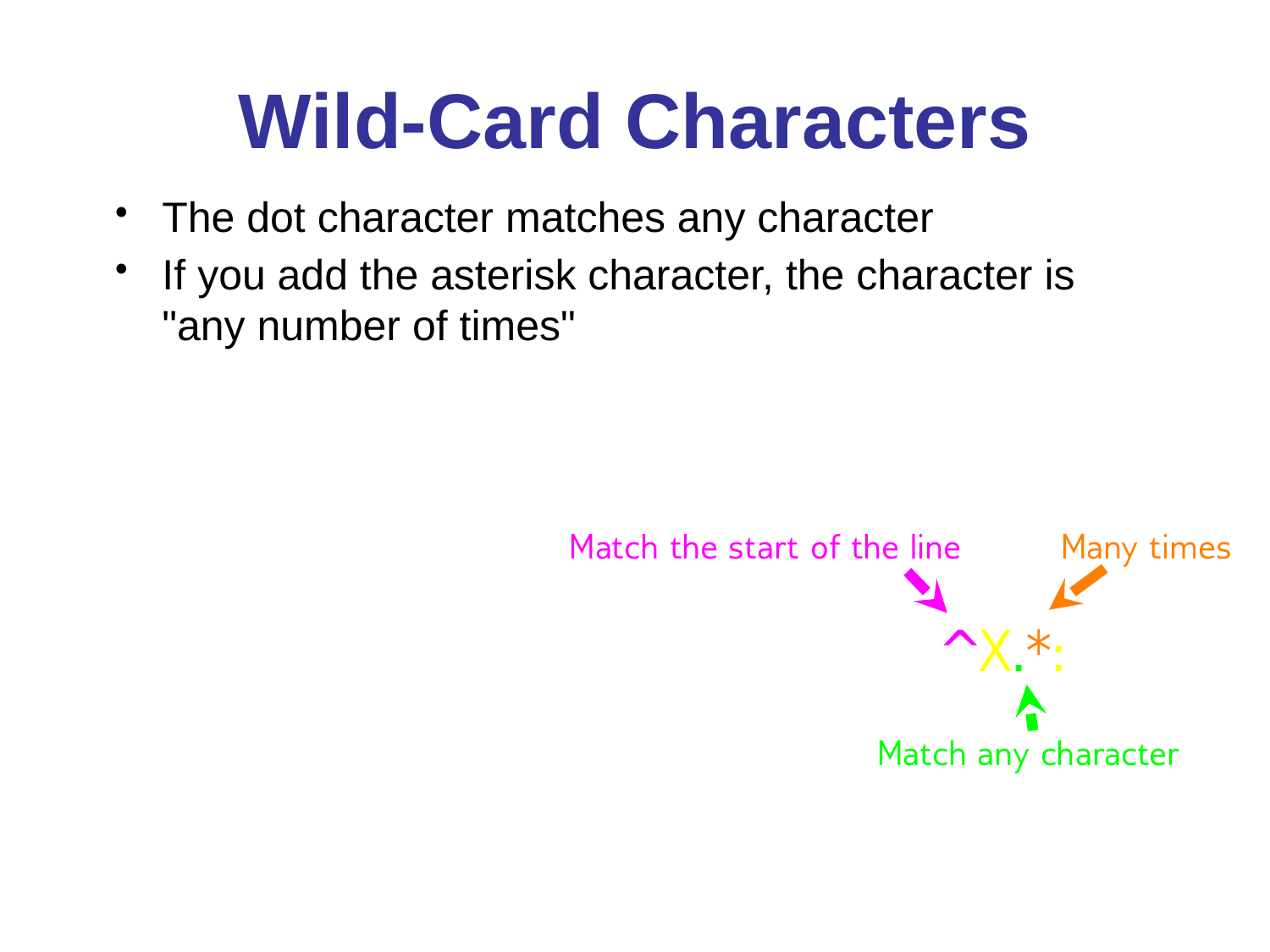

# Wild-Card Characters
The dot character matches any character
If you add the asterisk character, the character is "any number of times"
Match the start of the line
Many times

^X.*:

Match any character